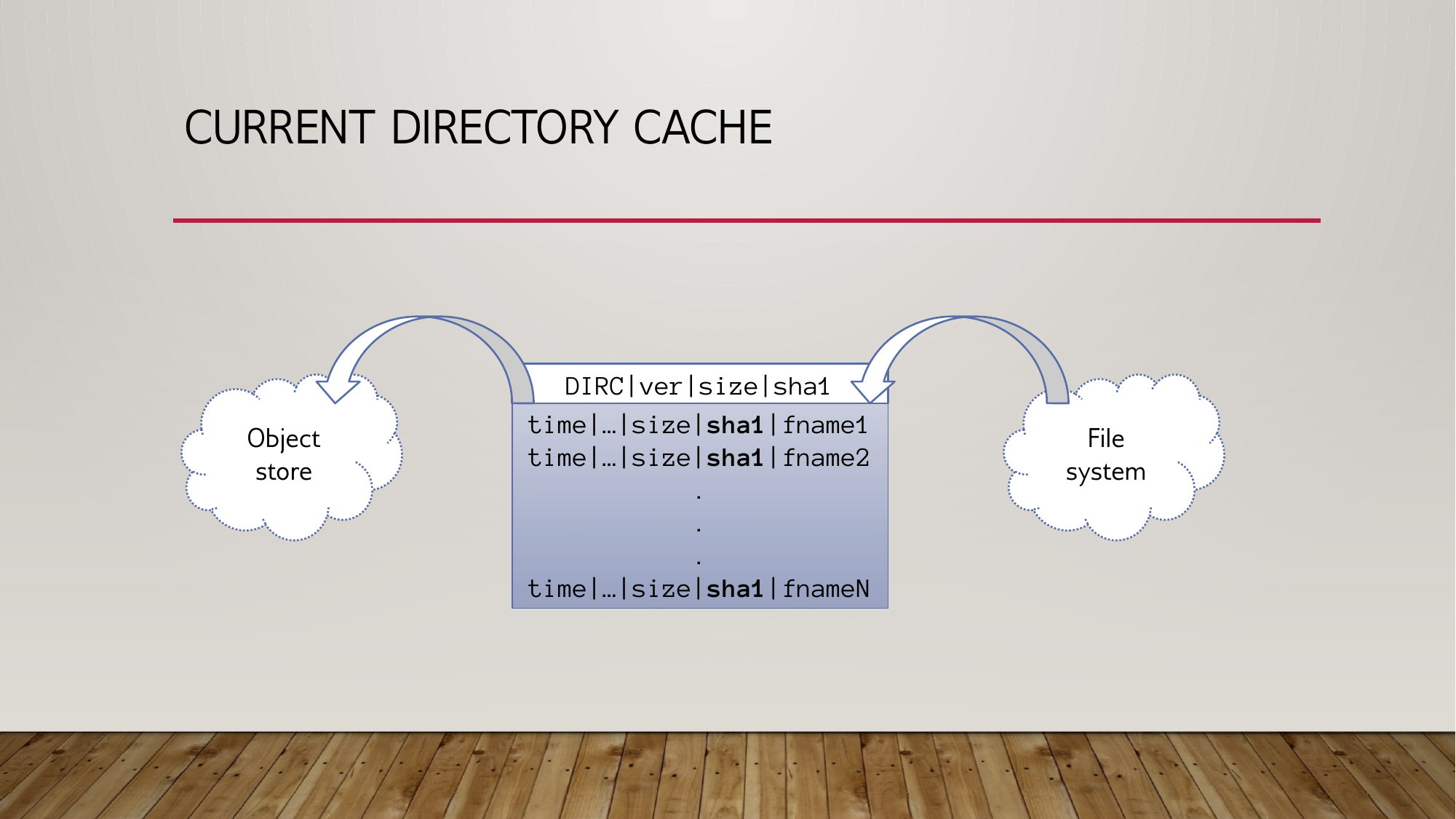

# Current directory cache

time|…|size|sha1|fname1
time|…|size|sha1|fname2
.
.
.
time|…|size|sha1|fnameN
DIRC|ver|size|sha1
Object store
File system